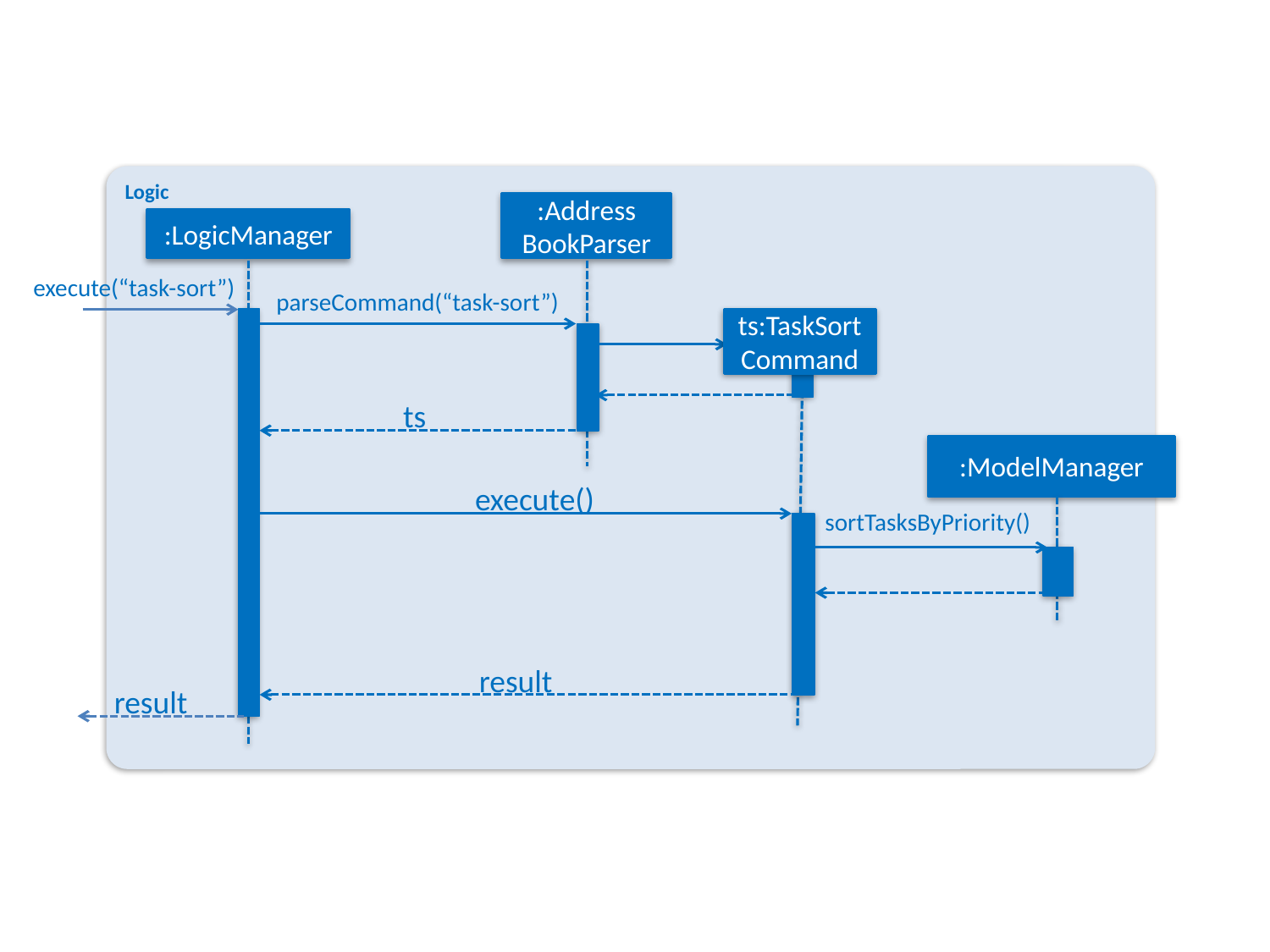

Logic
:Address
BookParser
:LogicManager
execute(“task-sort”)
parseCommand(“task-sort”)

ts:TaskSort
Command

ts
:ModelManager
execute()
sortTasksByPriority()

result
result